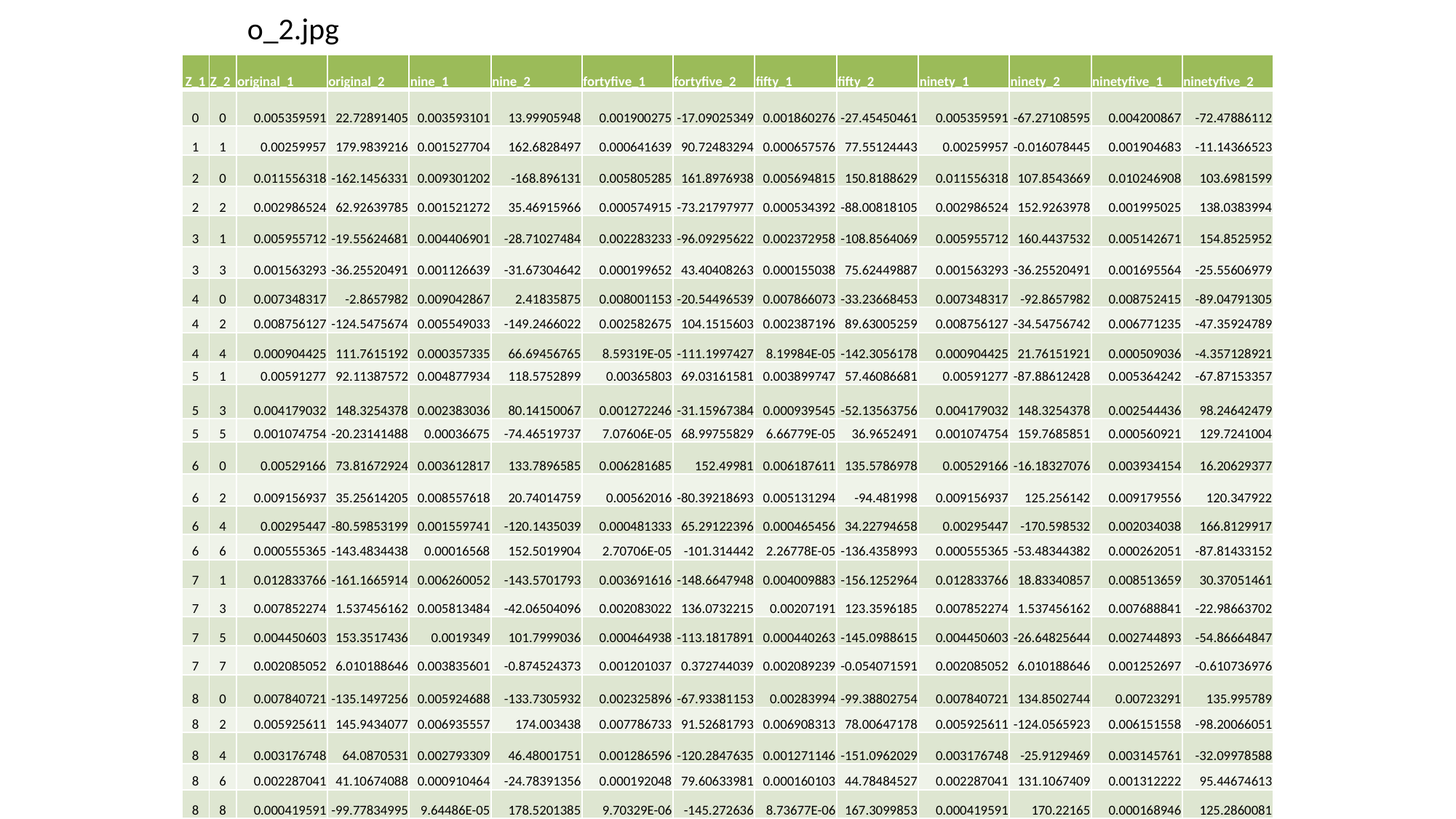

# o_2.jpg
| Z\_1 | Z\_2 | original\_1 | original\_2 | nine\_1 | nine\_2 | fortyfive\_1 | fortyfive\_2 | fifty\_1 | fifty\_2 | ninety\_1 | ninety\_2 | ninetyfive\_1 | ninetyfive\_2 |
| --- | --- | --- | --- | --- | --- | --- | --- | --- | --- | --- | --- | --- | --- |
| 0 | 0 | 0.005359591 | 22.72891405 | 0.003593101 | 13.99905948 | 0.001900275 | -17.09025349 | 0.001860276 | -27.45450461 | 0.005359591 | -67.27108595 | 0.004200867 | -72.47886112 |
| 1 | 1 | 0.00259957 | 179.9839216 | 0.001527704 | 162.6828497 | 0.000641639 | 90.72483294 | 0.000657576 | 77.55124443 | 0.00259957 | -0.016078445 | 0.001904683 | -11.14366523 |
| 2 | 0 | 0.011556318 | -162.1456331 | 0.009301202 | -168.896131 | 0.005805285 | 161.8976938 | 0.005694815 | 150.8188629 | 0.011556318 | 107.8543669 | 0.010246908 | 103.6981599 |
| 2 | 2 | 0.002986524 | 62.92639785 | 0.001521272 | 35.46915966 | 0.000574915 | -73.21797977 | 0.000534392 | -88.00818105 | 0.002986524 | 152.9263978 | 0.001995025 | 138.0383994 |
| 3 | 1 | 0.005955712 | -19.55624681 | 0.004406901 | -28.71027484 | 0.002283233 | -96.09295622 | 0.002372958 | -108.8564069 | 0.005955712 | 160.4437532 | 0.005142671 | 154.8525952 |
| 3 | 3 | 0.001563293 | -36.25520491 | 0.001126639 | -31.67304642 | 0.000199652 | 43.40408263 | 0.000155038 | 75.62449887 | 0.001563293 | -36.25520491 | 0.001695564 | -25.55606979 |
| 4 | 0 | 0.007348317 | -2.8657982 | 0.009042867 | 2.41835875 | 0.008001153 | -20.54496539 | 0.007866073 | -33.23668453 | 0.007348317 | -92.8657982 | 0.008752415 | -89.04791305 |
| 4 | 2 | 0.008756127 | -124.5475674 | 0.005549033 | -149.2466022 | 0.002582675 | 104.1515603 | 0.002387196 | 89.63005259 | 0.008756127 | -34.54756742 | 0.006771235 | -47.35924789 |
| 4 | 4 | 0.000904425 | 111.7615192 | 0.000357335 | 66.69456765 | 8.59319E-05 | -111.1997427 | 8.19984E-05 | -142.3056178 | 0.000904425 | 21.76151921 | 0.000509036 | -4.357128921 |
| 5 | 1 | 0.00591277 | 92.11387572 | 0.004877934 | 118.5752899 | 0.00365803 | 69.03161581 | 0.003899747 | 57.46086681 | 0.00591277 | -87.88612428 | 0.005364242 | -67.87153357 |
| 5 | 3 | 0.004179032 | 148.3254378 | 0.002383036 | 80.14150067 | 0.001272246 | -31.15967384 | 0.000939545 | -52.13563756 | 0.004179032 | 148.3254378 | 0.002544436 | 98.24642479 |
| 5 | 5 | 0.001074754 | -20.23141488 | 0.00036675 | -74.46519737 | 7.07606E-05 | 68.99755829 | 6.66779E-05 | 36.9652491 | 0.001074754 | 159.7685851 | 0.000560921 | 129.7241004 |
| 6 | 0 | 0.00529166 | 73.81672924 | 0.003612817 | 133.7896585 | 0.006281685 | 152.49981 | 0.006187611 | 135.5786978 | 0.00529166 | -16.18327076 | 0.003934154 | 16.20629377 |
| 6 | 2 | 0.009156937 | 35.25614205 | 0.008557618 | 20.74014759 | 0.00562016 | -80.39218693 | 0.005131294 | -94.481998 | 0.009156937 | 125.256142 | 0.009179556 | 120.347922 |
| 6 | 4 | 0.00295447 | -80.59853199 | 0.001559741 | -120.1435039 | 0.000481333 | 65.29122396 | 0.000465456 | 34.22794658 | 0.00295447 | -170.598532 | 0.002034038 | 166.8129917 |
| 6 | 6 | 0.000555365 | -143.4834438 | 0.00016568 | 152.5019904 | 2.70706E-05 | -101.314442 | 2.26778E-05 | -136.4358993 | 0.000555365 | -53.48344382 | 0.000262051 | -87.81433152 |
| 7 | 1 | 0.012833766 | -161.1665914 | 0.006260052 | -143.5701793 | 0.003691616 | -148.6647948 | 0.004009883 | -156.1252964 | 0.012833766 | 18.83340857 | 0.008513659 | 30.37051461 |
| 7 | 3 | 0.007852274 | 1.537456162 | 0.005813484 | -42.06504096 | 0.002083022 | 136.0732215 | 0.00207191 | 123.3596185 | 0.007852274 | 1.537456162 | 0.007688841 | -22.98663702 |
| 7 | 5 | 0.004450603 | 153.3517436 | 0.0019349 | 101.7999036 | 0.000464938 | -113.1817891 | 0.000440263 | -145.0988615 | 0.004450603 | -26.64825644 | 0.002744893 | -54.86664847 |
| 7 | 7 | 0.002085052 | 6.010188646 | 0.003835601 | -0.874524373 | 0.001201037 | 0.372744039 | 0.002089239 | -0.054071591 | 0.002085052 | 6.010188646 | 0.001252697 | -0.610736976 |
| 8 | 0 | 0.007840721 | -135.1497256 | 0.005924688 | -133.7305932 | 0.002325896 | -67.93381153 | 0.00283994 | -99.38802754 | 0.007840721 | 134.8502744 | 0.00723291 | 135.995789 |
| 8 | 2 | 0.005925611 | 145.9434077 | 0.006935557 | 174.003438 | 0.007786733 | 91.52681793 | 0.006908313 | 78.00647178 | 0.005925611 | -124.0565923 | 0.006151558 | -98.20066051 |
| 8 | 4 | 0.003176748 | 64.0870531 | 0.002793309 | 46.48001751 | 0.001286596 | -120.2847635 | 0.001271146 | -151.0962029 | 0.003176748 | -25.9129469 | 0.003145761 | -32.09978588 |
| 8 | 6 | 0.002287041 | 41.10674088 | 0.000910464 | -24.78391356 | 0.000192048 | 79.60633981 | 0.000160103 | 44.78484527 | 0.002287041 | 131.1067409 | 0.001312222 | 95.44674613 |
| 8 | 8 | 0.000419591 | -99.77834995 | 9.64486E-05 | 178.5201385 | 9.70329E-06 | -145.272636 | 8.73677E-06 | 167.3099853 | 0.000419591 | 170.22165 | 0.000168946 | 125.2860081 |